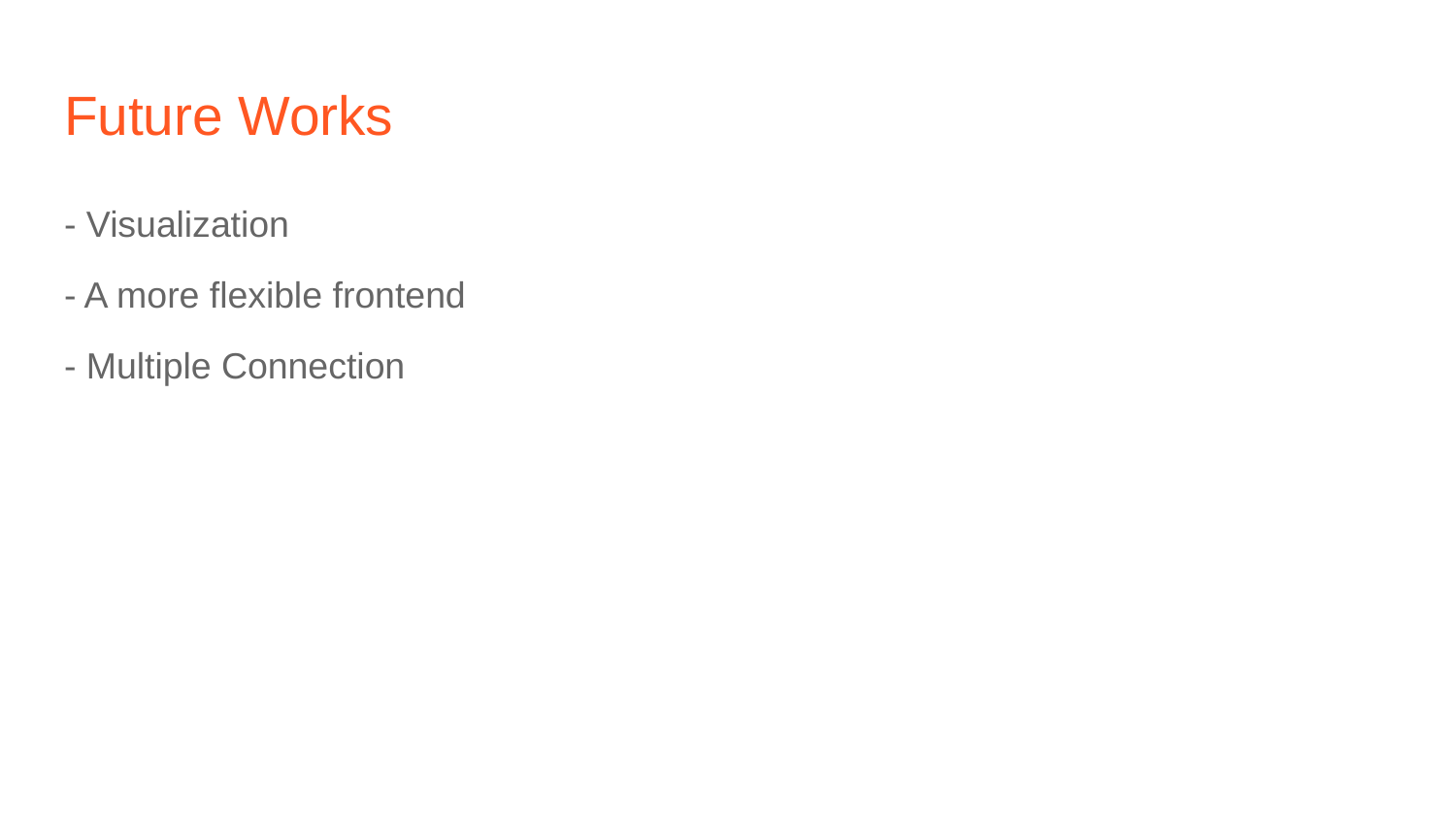

# Future Works
- Visualization
- A more flexible frontend
- Multiple Connection